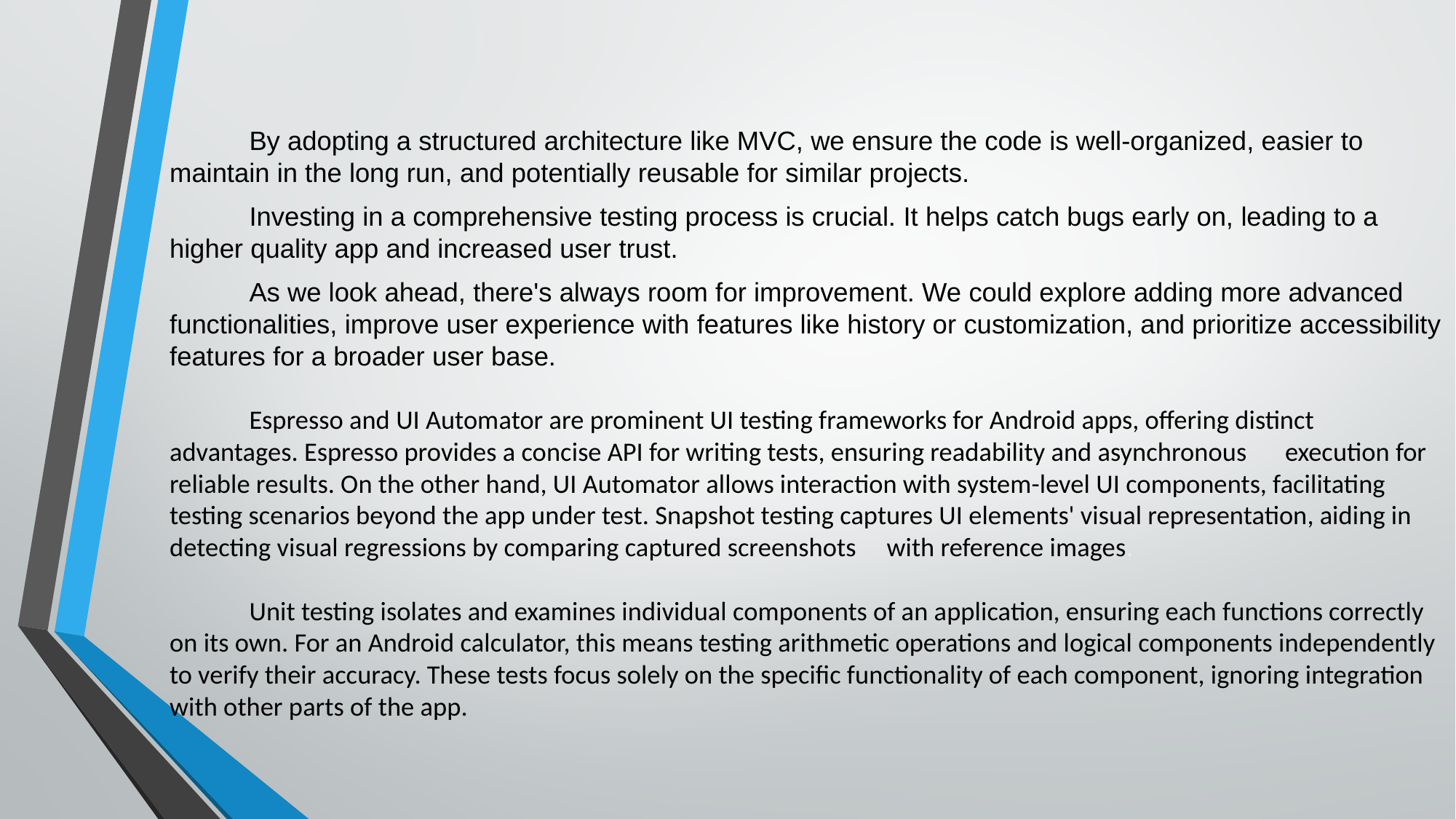

By adopting a structured architecture like MVC, we ensure the code is well-organized, easier to maintain in the long run, and potentially reusable for similar projects.
	Investing in a comprehensive testing process is crucial. It helps catch bugs early on, leading to a higher quality app and increased user trust.
	As we look ahead, there's always room for improvement. We could explore adding more advanced functionalities, improve user experience with features like history or customization, and prioritize accessibility features for a broader user base.
	Espresso and UI Automator are prominent UI testing frameworks for Android apps, offering distinct advantages. Espresso provides a concise API for writing tests, ensuring readability and asynchronous 	execution for reliable results. On the other hand, UI Automator allows interaction with system-level UI components, facilitating testing scenarios beyond the app under test. Snapshot testing captures UI elements' visual representation, aiding in detecting visual regressions by comparing captured screenshots 	with reference images.
 	Unit testing isolates and examines individual components of an application, ensuring each functions correctly on its own. For an Android calculator, this means testing arithmetic operations and logical components independently to verify their accuracy. These tests focus solely on the specific functionality of each component, ignoring integration with other parts of the app.